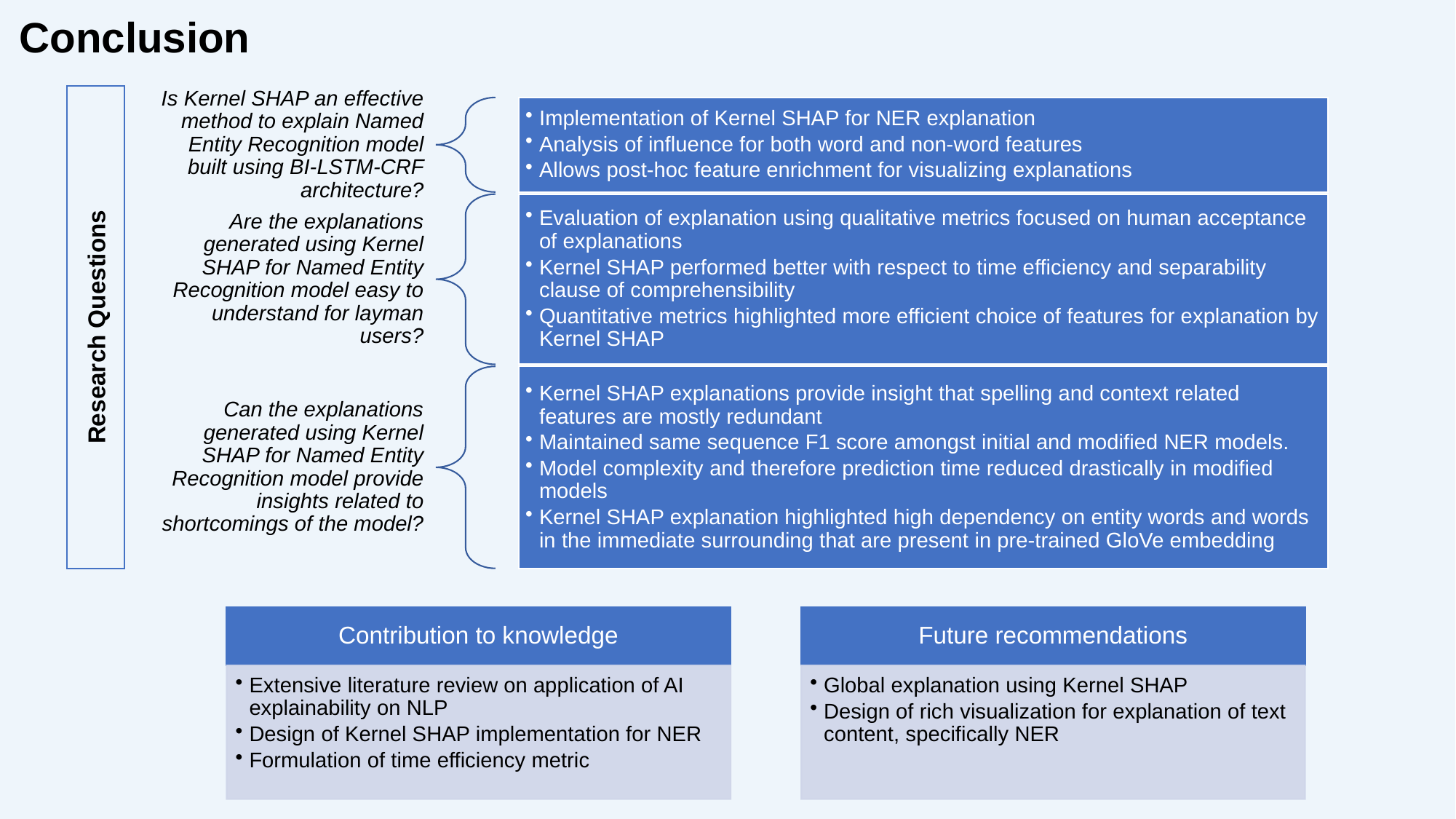

# Conclusion
Research Questions
Is Kernel SHAP an effective method to explain Named Entity Recognition model built using BI-LSTM-CRF architecture?
Implementation of Kernel SHAP for NER explanation
Analysis of influence for both word and non-word features
Allows post-hoc feature enrichment for visualizing explanations
Are the explanations generated using Kernel SHAP for Named Entity Recognition model easy to understand for layman users?
Evaluation of explanation using qualitative metrics focused on human acceptance of explanations
Kernel SHAP performed better with respect to time efficiency and separability clause of comprehensibility
Quantitative metrics highlighted more efficient choice of features for explanation by Kernel SHAP
Can the explanations generated using Kernel SHAP for Named Entity Recognition model provide insights related to shortcomings of the model?
Kernel SHAP explanations provide insight that spelling and context related features are mostly redundant
Maintained same sequence F1 score amongst initial and modified NER models.
Model complexity and therefore prediction time reduced drastically in modified models
Kernel SHAP explanation highlighted high dependency on entity words and words in the immediate surrounding that are present in pre-trained GloVe embedding
Contribution to knowledge
Extensive literature review on application of AI explainability on NLP
Design of Kernel SHAP implementation for NER
Formulation of time efficiency metric
Future recommendations
Global explanation using Kernel SHAP
Design of rich visualization for explanation of text content, specifically NER